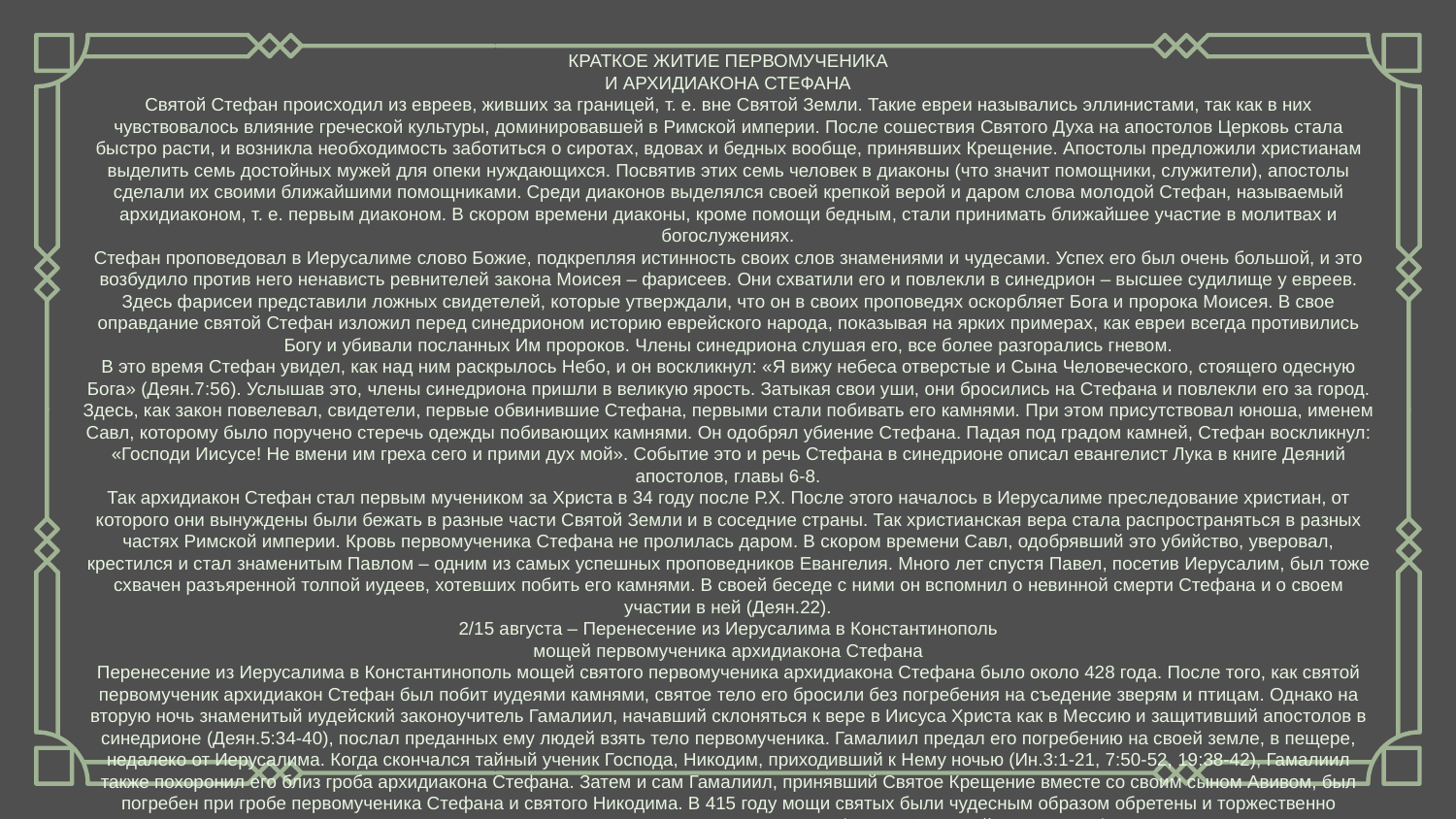

КРАТКОЕ ЖИТИЕ ПЕРВОМУЧЕНИКА
И АРХИДИАКОНА СТЕФАНА
Святой Стефан происходил из евреев, живших за границей, т. е. вне Святой Земли. Такие евреи назывались эллинистами, так как в них чувствовалось влияние греческой культуры, доминировавшей в Римской империи. После сошествия Святого Духа на апостолов Церковь стала быстро расти, и возникла необходимость заботиться о сиротах, вдовах и бедных вообще, принявших Крещение. Апостолы предложили христианам выделить семь достойных мужей для опеки нуждающихся. Посвятив этих семь человек в диаконы (что значит помощники, служители), апостолы сделали их своими ближайшими помощниками. Среди диаконов выделялся своей крепкой верой и даром слова молодой Стефан, называемый архидиаконом, т. е. первым диаконом. В скором времени диаконы, кроме помощи бедным, стали принимать ближайшее участие в молитвах и богослужениях.
Стефан проповедовал в Иерусалиме слово Божие, подкрепляя истинность своих слов знамениями и чудесами. Успех его был очень большой, и это возбудило против него ненависть ревнителей закона Моисея – фарисеев. Они схватили его и повлекли в синедрион – высшее судилище у евреев. Здесь фарисеи представили ложных свидетелей, которые утверждали, что он в своих проповедях оскорбляет Бога и пророка Моисея. В свое оправдание святой Стефан изложил перед синедрионом историю еврейского народа, показывая на ярких примерах, как евреи всегда противились Богу и убивали посланных Им пророков. Члены синедриона слушая его, все более разгорались гневом.
В это время Стефан увидел, как над ним раскрылось Небо, и он воскликнул: «Я вижу небеса отверстые и Сына Человеческого, стоящего одесную Бога» (Деян.7:56). Услышав это, члены синедриона пришли в великую ярость. Затыкая свои уши, они бросились на Стефана и повлекли его за город. Здесь, как закон повелевал, свидетели, первые обвинившие Стефана, первыми стали побивать его камнями. При этом присутствовал юноша, именем Савл, которому было поручено стеречь одежды побивающих камнями. Он одобрял убиение Стефана. Падая под градом камней, Стефан воскликнул: «Господи Иисусе! Не вмени им греха сего и прими дух мой». Событие это и речь Стефана в синедрионе описал евангелист Лука в книге Деяний апостолов, главы 6-8.
Так архидиакон Стефан стал первым мучеником за Христа в 34 году после Р.X. После этого началось в Иерусалиме преследование христиан, от которого они вынуждены были бежать в разные части Святой Земли и в соседние страны. Так христианская вера стала распространяться в разных частях Римской империи. Кровь первомученика Стефана не пролилась даром. В скором времени Савл, одобрявший это убийство, уверовал, крестился и стал знаменитым Павлом – одним из самых успешных проповедников Евангелия. Много лет спустя Павел, посетив Иерусалим, был тоже схвачен разъяренной толпой иудеев, хотевших побить его камнями. В своей беседе с ними он вспомнил о невинной смерти Стефана и о своем участии в ней (Деян.22).
2/15 августа – Перенесение из Иерусалима в Константинополь
мощей первомученика архидиакона Стефана
Перенесение из Иерусалима в Константинополь мощей святого первомученика архидиакона Стефана было около 428 года. После того, как святой первомученик архидиакон Стефан был побит иудеями камнями, святое тело его бросили без погребения на съедение зверям и птицам. Однако на вторую ночь знаменитый иудейский законоучитель Гамалиил, начавший склоняться к вере в Иисуса Христа как в Мессию и защитивший апостолов в синедрионе (Деян.5:34-40), послал преданных ему людей взять тело первомученика. Гамалиил предал его погребению на своей земле, в пещере, недалеко от Иерусалима. Когда скончался тайный ученик Господа, Никодим, приходивший к Нему ночью (Ин.3:1-21, 7:50-52, 19:38-42), Гамалиил также похоронил его близ гроба архидиакона Стефана. Затем и сам Гамалиил, принявший Святое Крещение вместе со своим сыном Авивом, был погребен при гробе первомученика Стефана и святого Никодима. В 415 году мощи святых были чудесным образом обретены и торжественно перенесены в Иерусалим архиепископом Иоанном вместе с епископами Елевферием Севастийским и Елевферием Иерихонским.